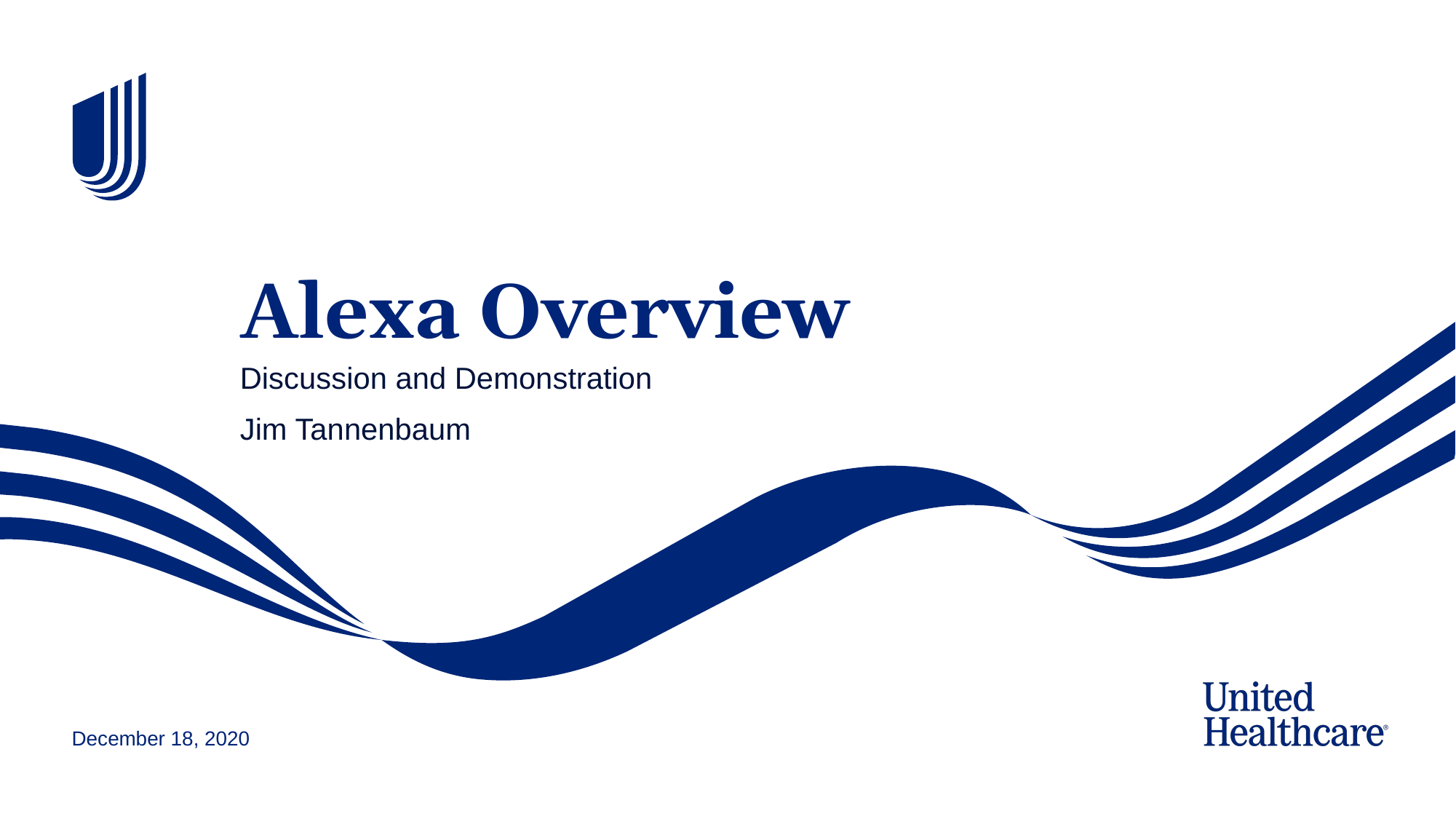

# Alexa Overview
Discussion and Demonstration
Jim Tannenbaum
December 18, 2020